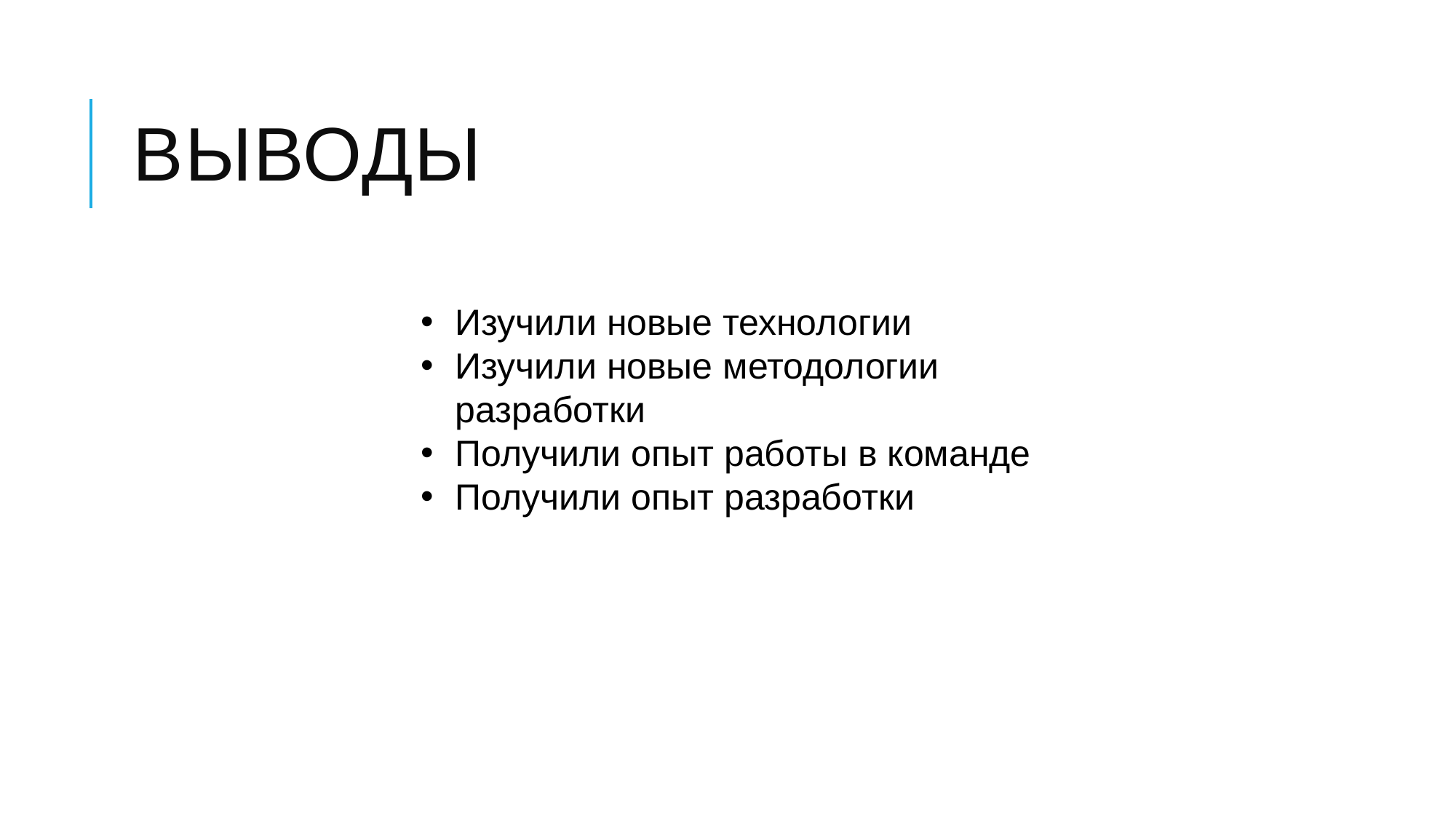

# Выводы
Изучили новые технологии
Изучили новые методологии разработки
Получили опыт работы в команде
Получили опыт разработки